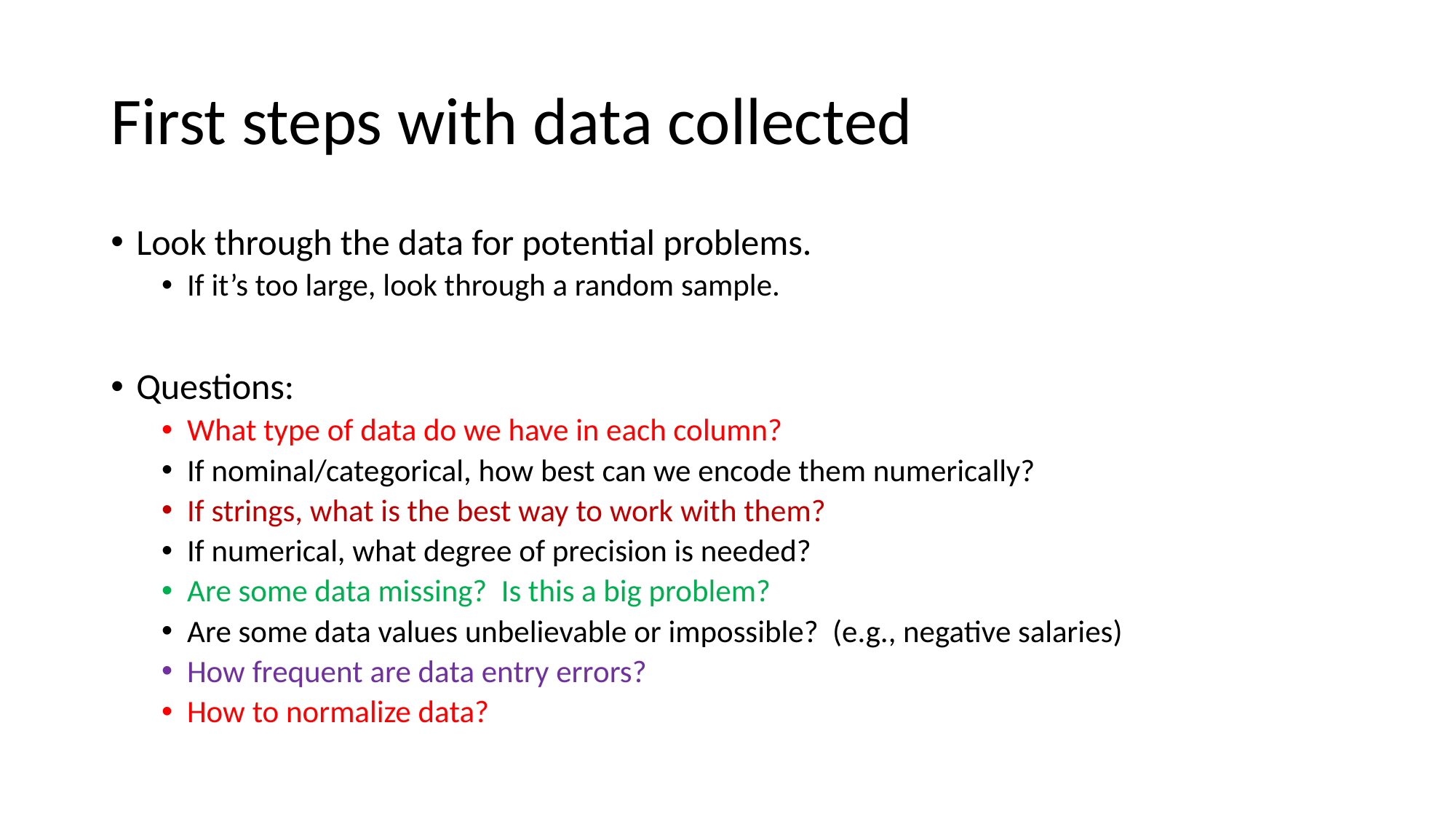

# First steps with data collected
Look through the data for potential problems.
If it’s too large, look through a random sample.

Questions:
What type of data do we have in each column?
If nominal/categorical, how best can we encode them numerically?
If strings, what is the best way to work with them?
If numerical, what degree of precision is needed?
Are some data missing?  Is this a big problem?
Are some data values unbelievable or impossible?  (e.g., negative salaries)
How frequent are data entry errors?
How to normalize data?